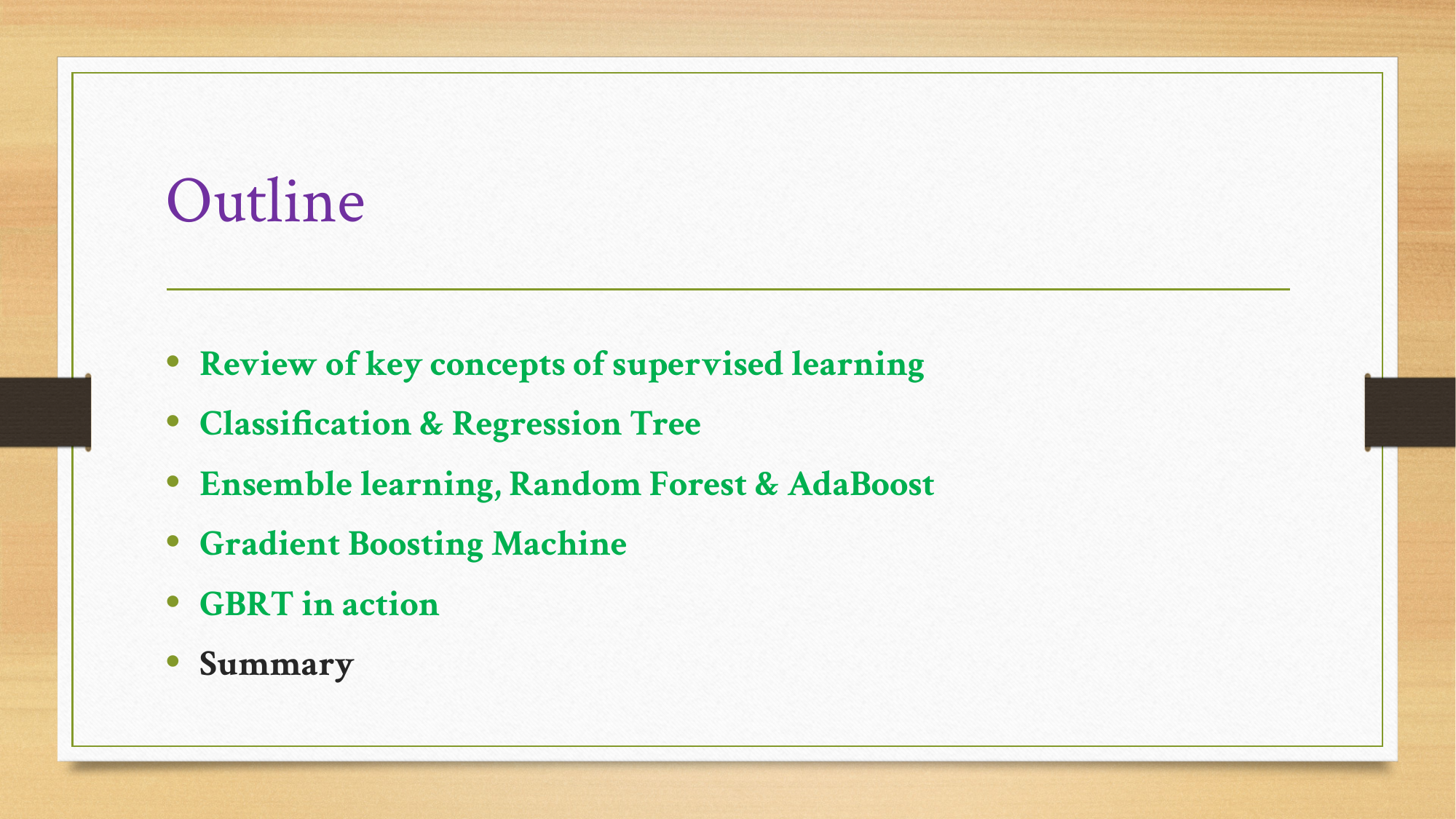

# Outline

Review of key concepts of supervised learning
Classification & Regression Tree
Ensemble learning, Random Forest & AdaBoost
Gradient Boosting Machine
GBRT in action
Summary